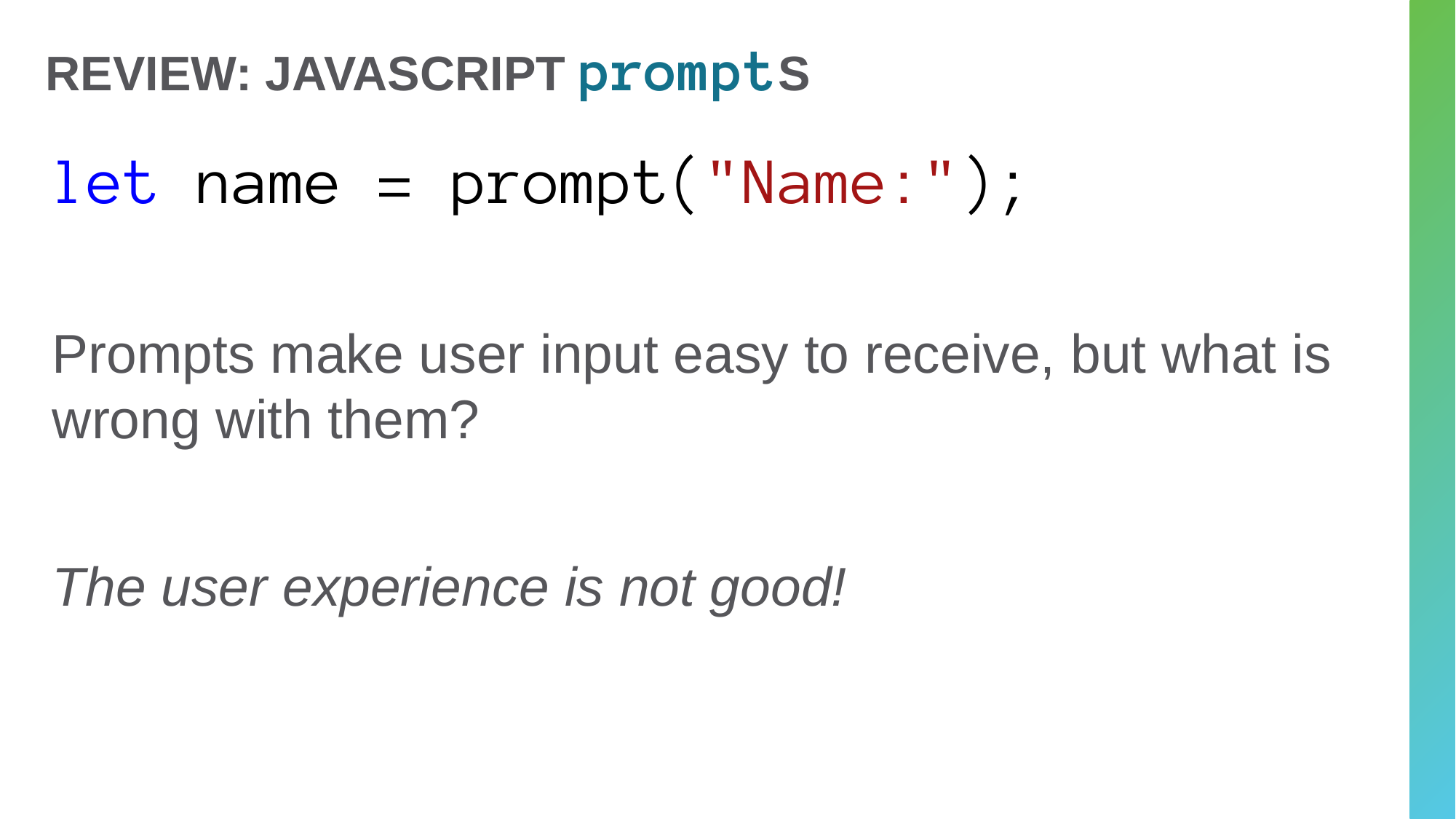

# Review: Javascript prompts
let name = prompt("Name:");

Prompts make user input easy to receive, but what is wrong with them?

The user experience is not good!